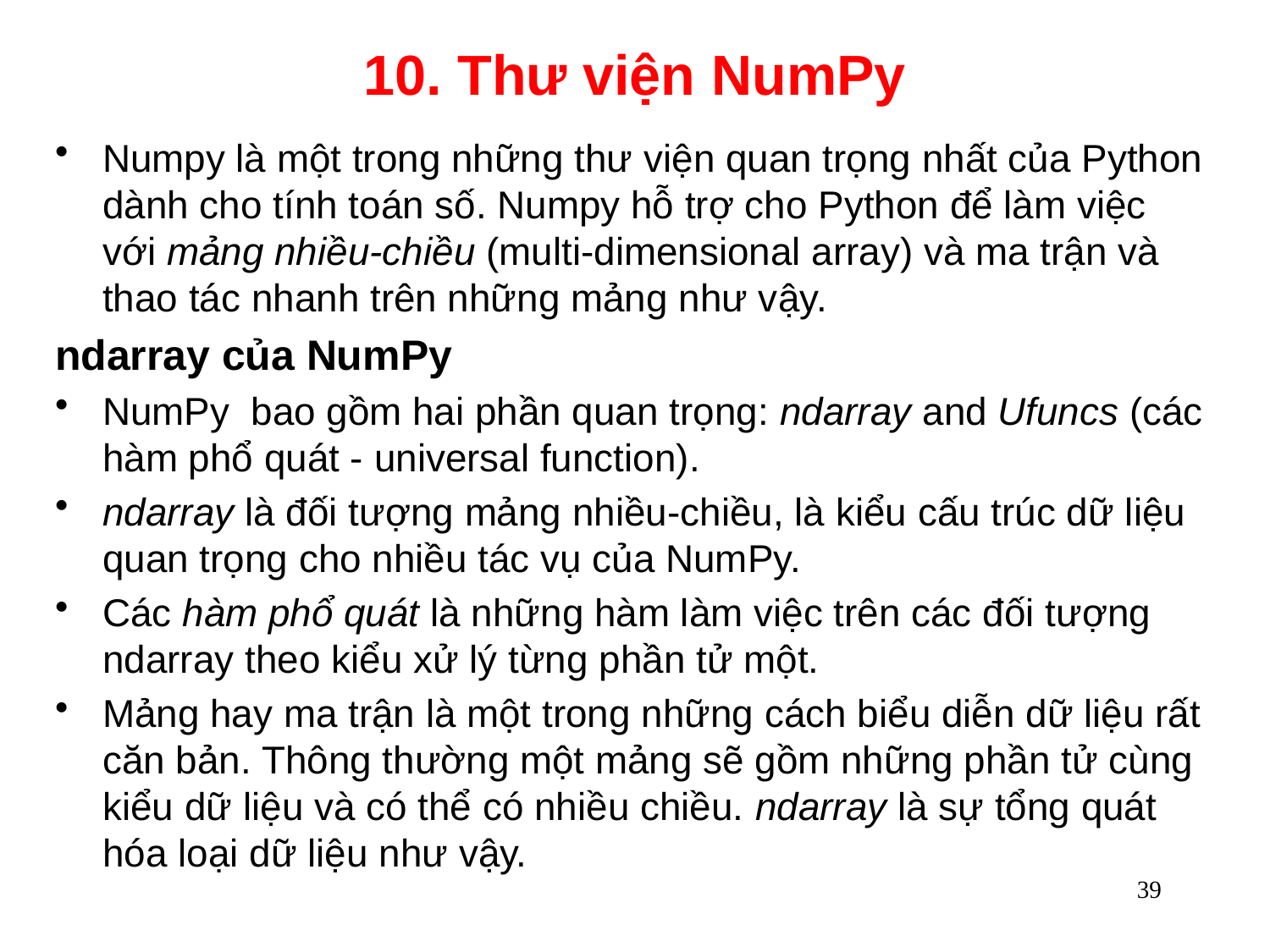

# 10. Thư viện NumPy
Numpy là một trong những thư viện quan trọng nhất của Python dành cho tính toán số. Numpy hỗ trợ cho Python để làm việc với mảng nhiều-chiều (multi-dimensional array) và ma trận và thao tác nhanh trên những mảng như vậy.
ndarray của NumPy
NumPy  bao gồm hai phần quan trọng: ndarray and Ufuncs (các hàm phổ quát - universal function).
ndarray là đối tượng mảng nhiều-chiều, là kiểu cấu trúc dữ liệu quan trọng cho nhiều tác vụ của NumPy.
Các hàm phổ quát là những hàm làm việc trên các đối tượng ndarray theo kiểu xử lý từng phần tử một.
Mảng hay ma trận là một trong những cách biểu diễn dữ liệu rất căn bản. Thông thường một mảng sẽ gồm những phần tử cùng kiểu dữ liệu và có thể có nhiều chiều. ndarray là sự tổng quát hóa loại dữ liệu như vậy.

39